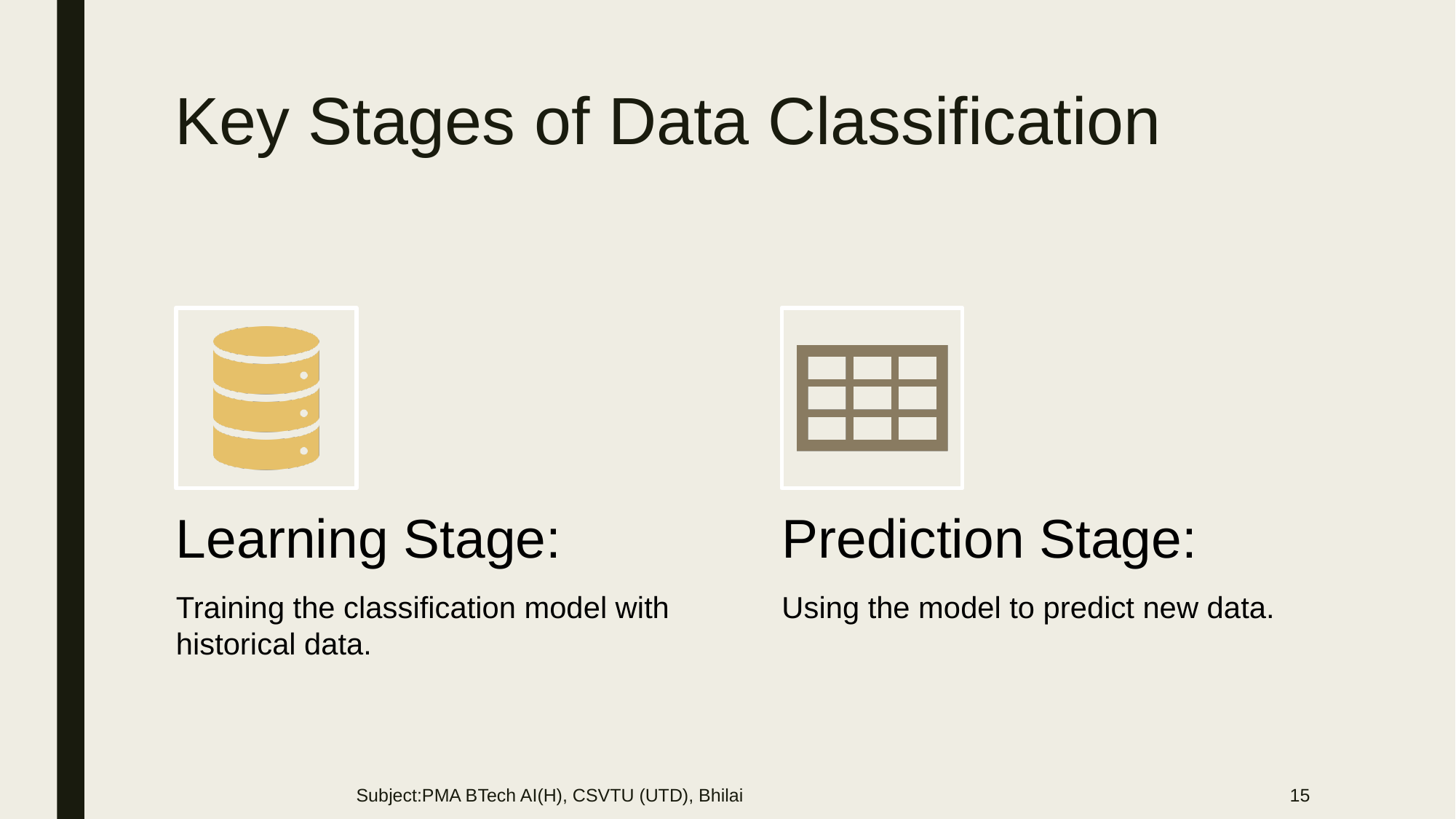

# Key Stages of Data Classification
Learning Stage:
Training the classification model with historical data.
Prediction Stage:
Using the model to predict new data.
Subject:PMA BTech AI(H), CSVTU (UTD), Bhilai
15